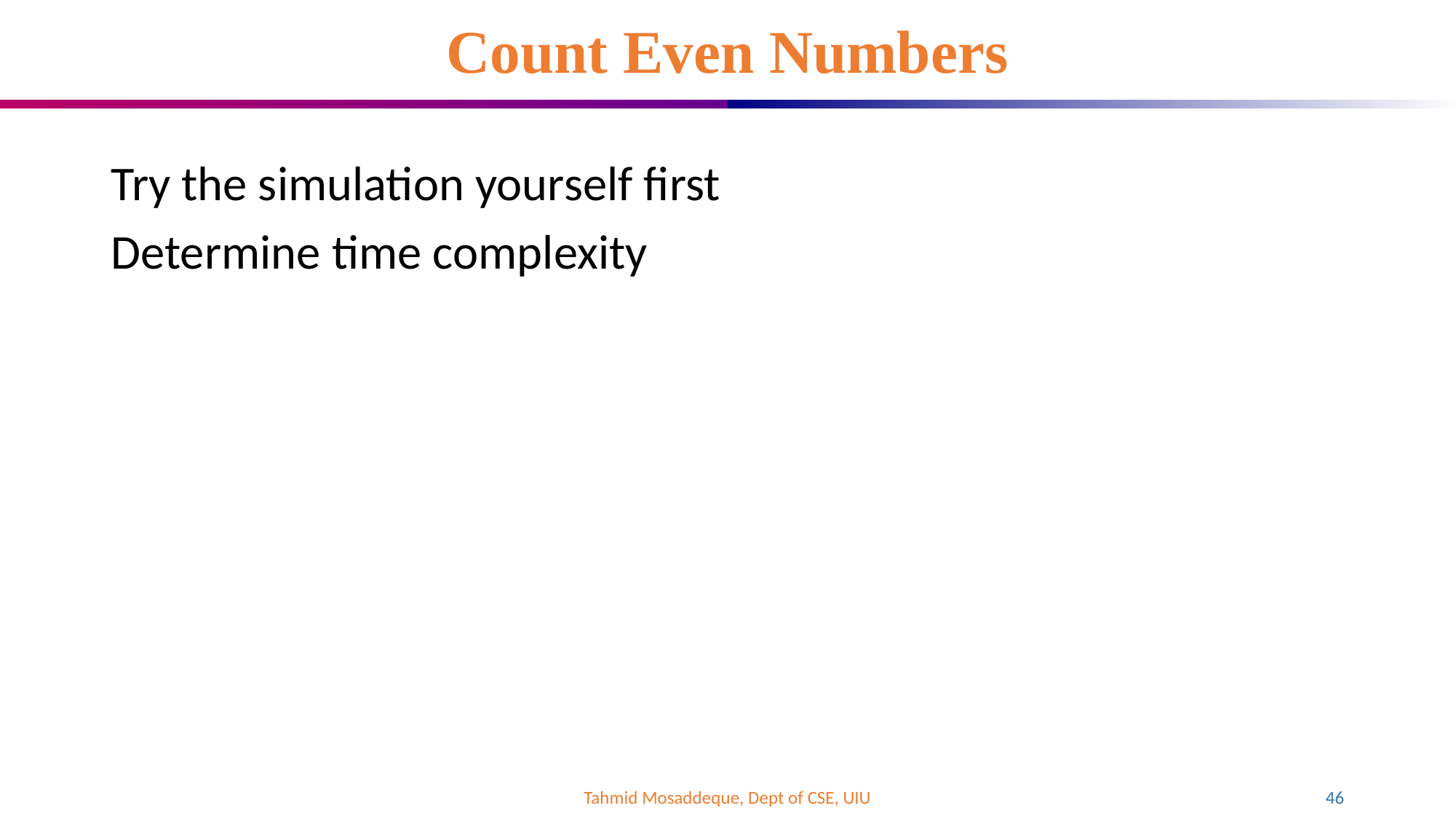

# Count Even Numbers
Try the simulation yourself first
Determine time complexity
Tahmid Mosaddeque, Dept of CSE, UIU
46